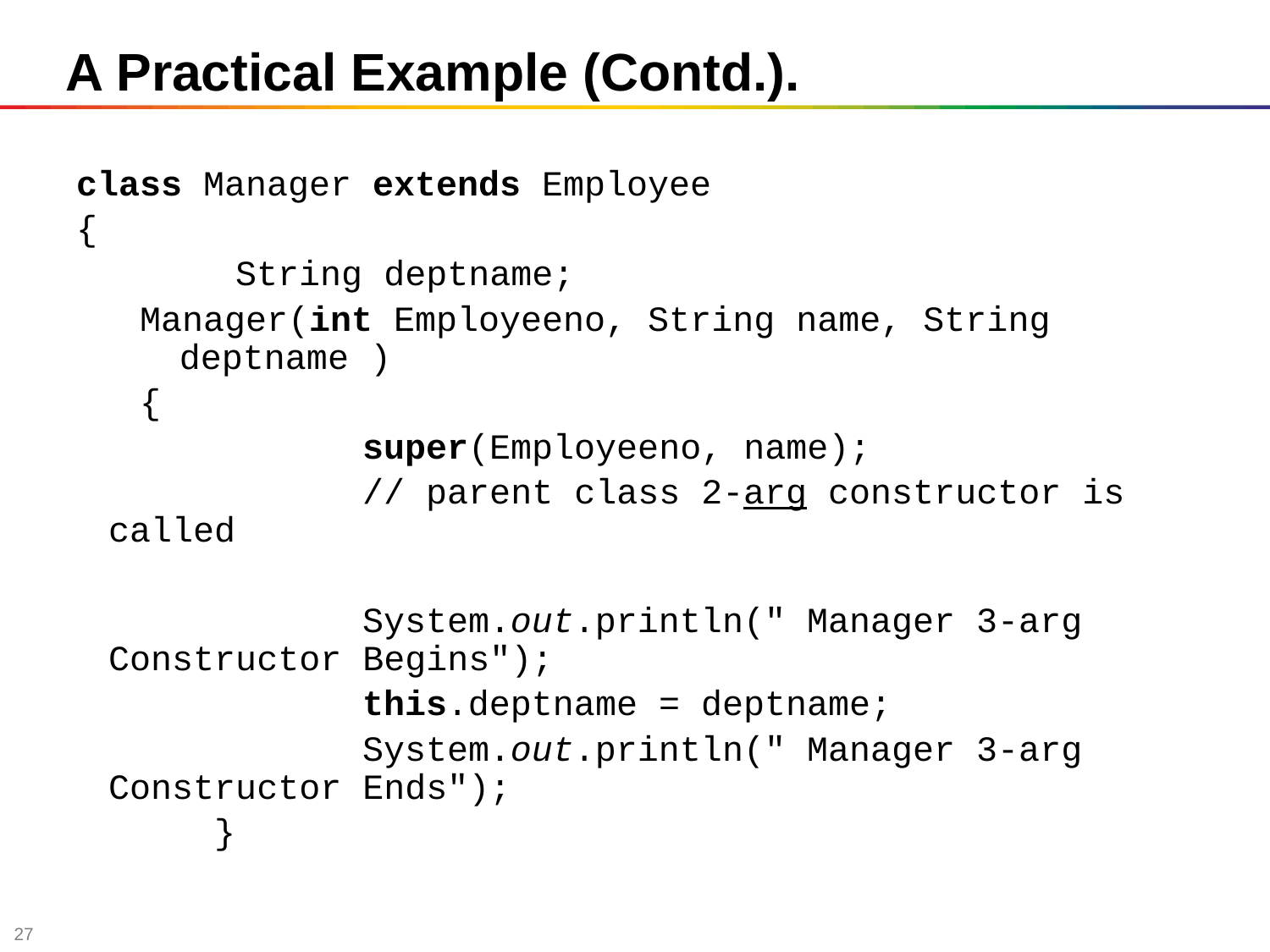

# A Practical Example (Contd.).
class Manager extends Employee
{
		String deptname;
Manager(int Employeeno, String name, String deptname )
{
			super(Employeeno, name);
			// parent class 2-arg constructor is called

			System.out.println(" Manager 3-arg Constructor Begins");
			this.deptname = deptname;
			System.out.println(" Manager 3-arg Constructor Ends");
	     }